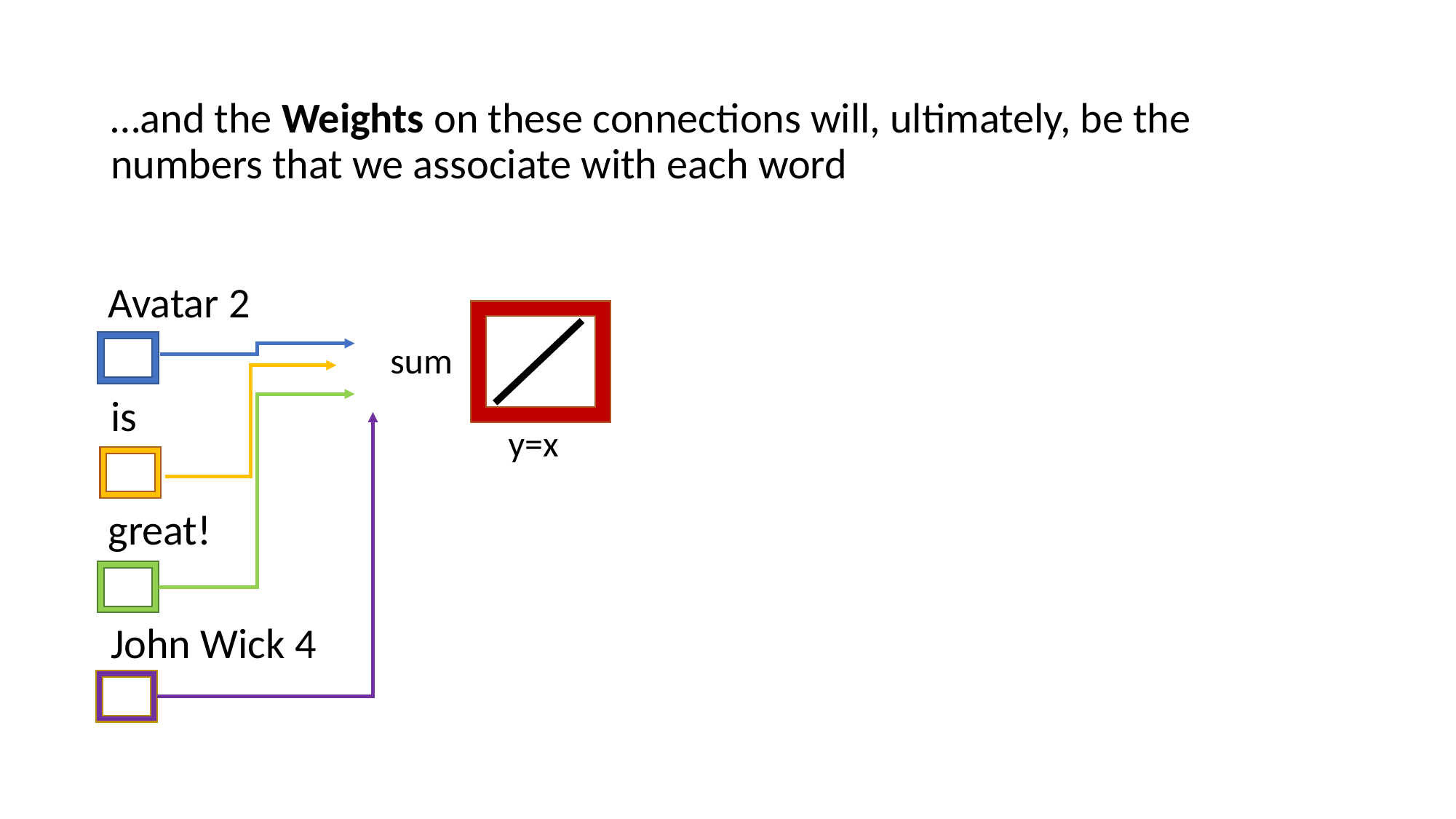

…and the Weights on these connections will, ultimately, be the numbers that we associate with each word
Avatar 2

sum
is
y=x

great!

John Wick 4